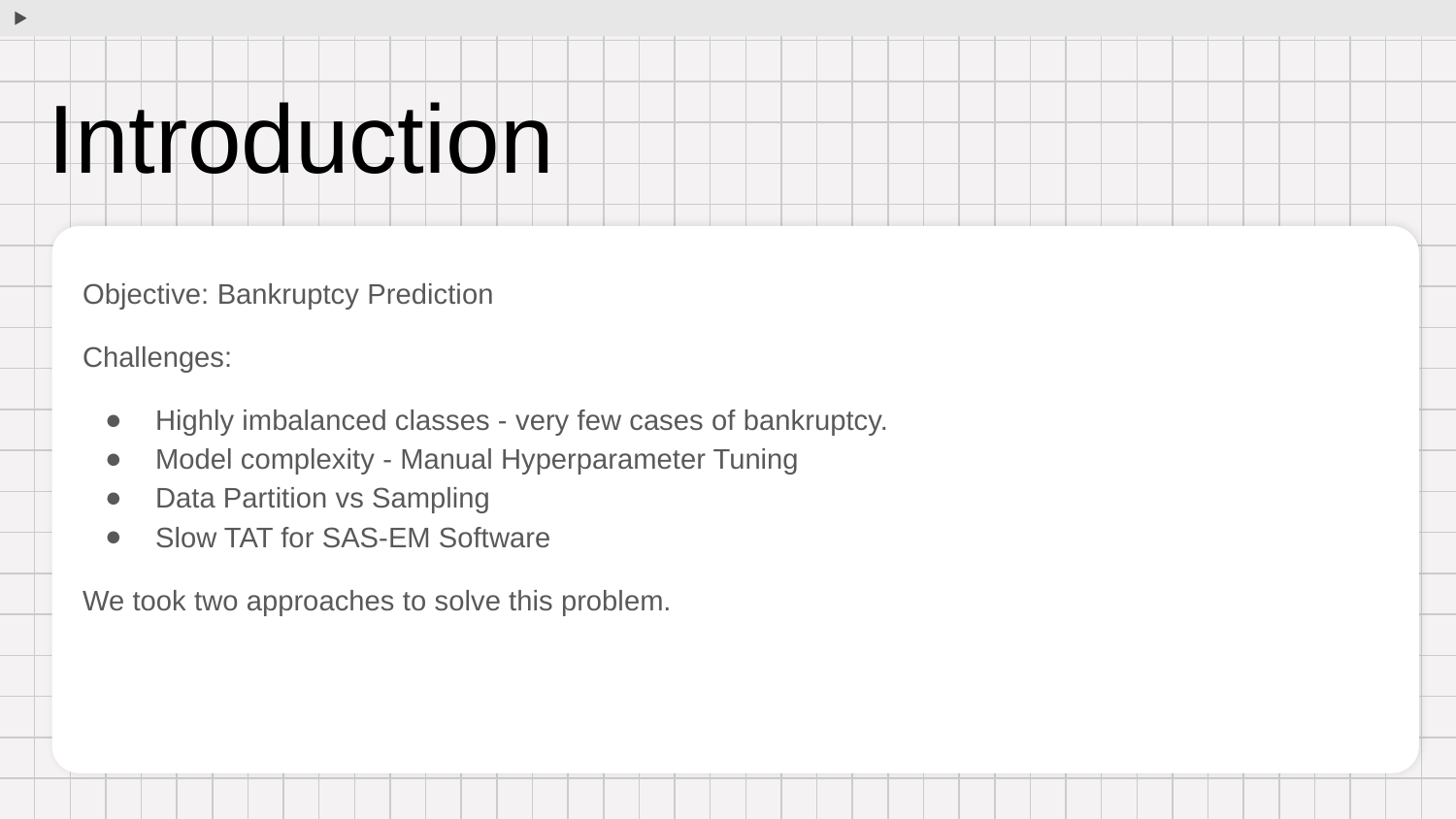

# Introduction

Objective: Bankruptcy Prediction
Challenges:
Highly imbalanced classes - very few cases of bankruptcy.
Model complexity - Manual Hyperparameter Tuning
Data Partition vs Sampling
Slow TAT for SAS-EM Software
We took two approaches to solve this problem.